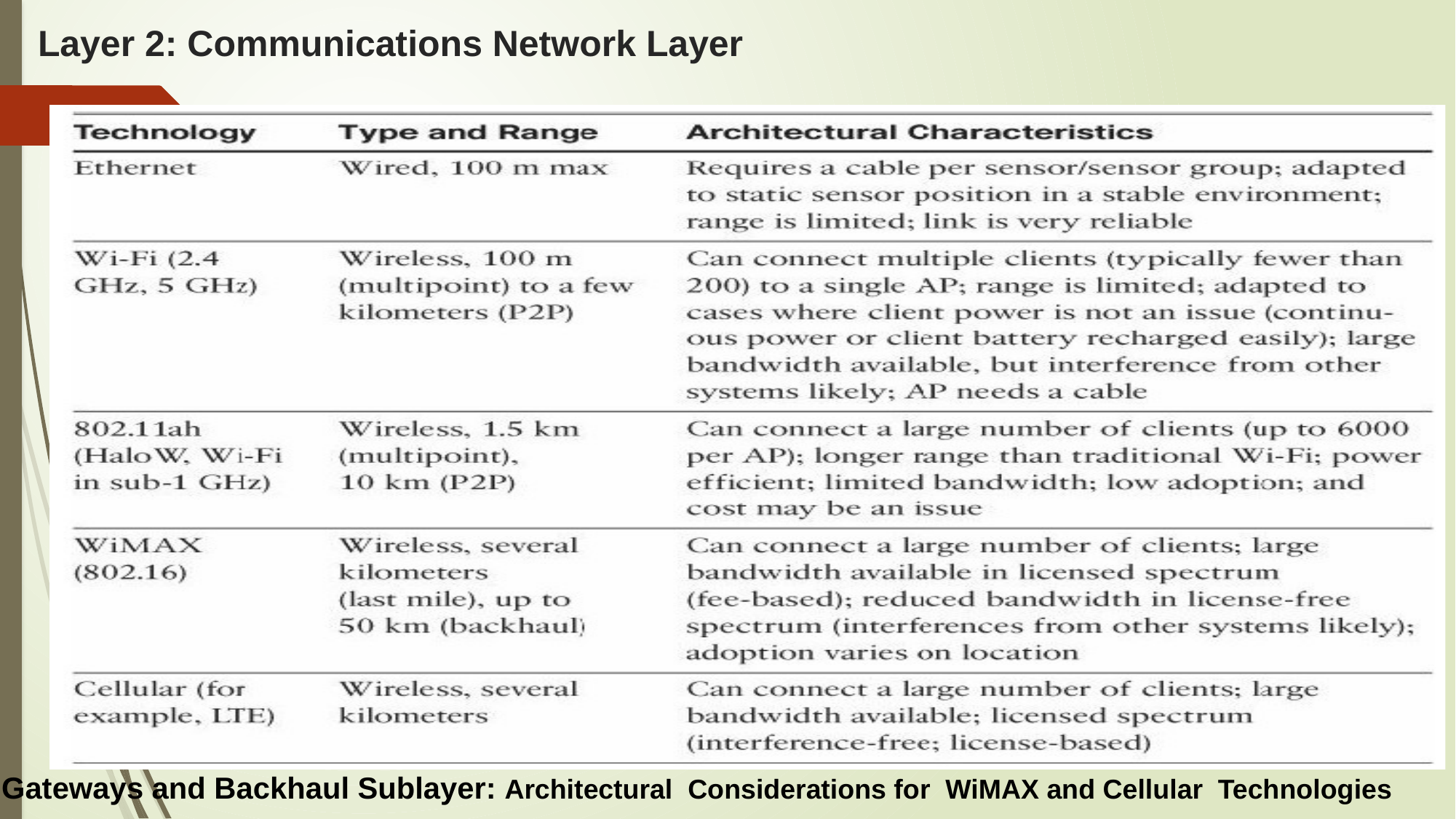

# Layer 2: Communications Network Layer

Gateways and Backhaul Sublayer: Architectural  Considerations for  WiMAX and Cellular  Technologies